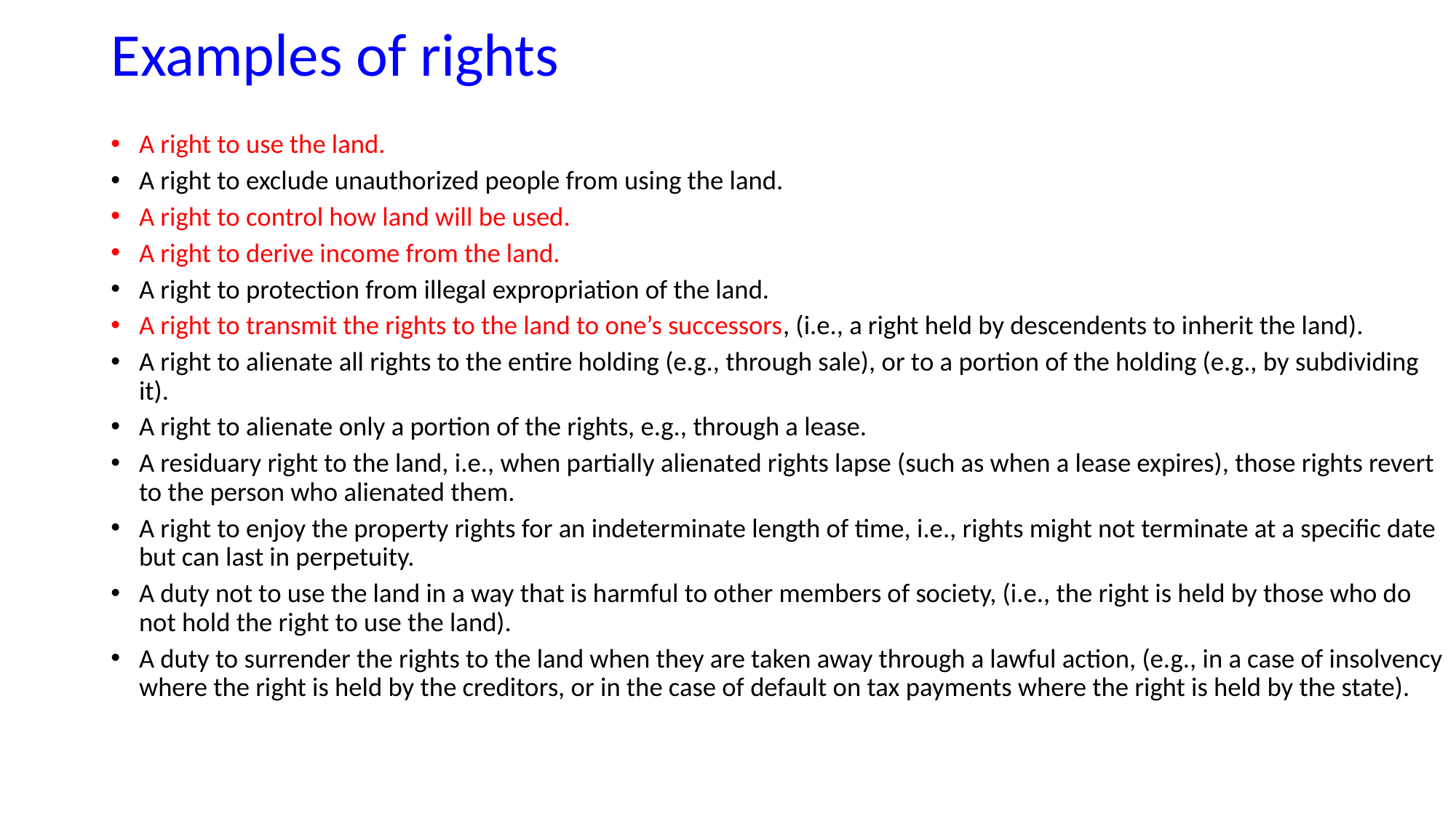

# Examples of rights
A right to use the land.
A right to exclude unauthorized people from using the land.
A right to control how land will be used.
A right to derive income from the land.
A right to protection from illegal expropriation of the land.
A right to transmit the rights to the land to one’s successors, (i.e., a right held by descendents to inherit the land).
A right to alienate all rights to the entire holding (e.g., through sale), or to a portion of the holding (e.g., by subdividing it).
A right to alienate only a portion of the rights, e.g., through a lease.
A residuary right to the land, i.e., when partially alienated rights lapse (such as when a lease expires), those rights revert to the person who alienated them.
A right to enjoy the property rights for an indeterminate length of time, i.e., rights might not terminate at a specific date but can last in perpetuity.
A duty not to use the land in a way that is harmful to other members of society, (i.e., the right is held by those who do not hold the right to use the land).
A duty to surrender the rights to the land when they are taken away through a lawful action, (e.g., in a case of insolvency where the right is held by the creditors, or in the case of default on tax payments where the right is held by the state).